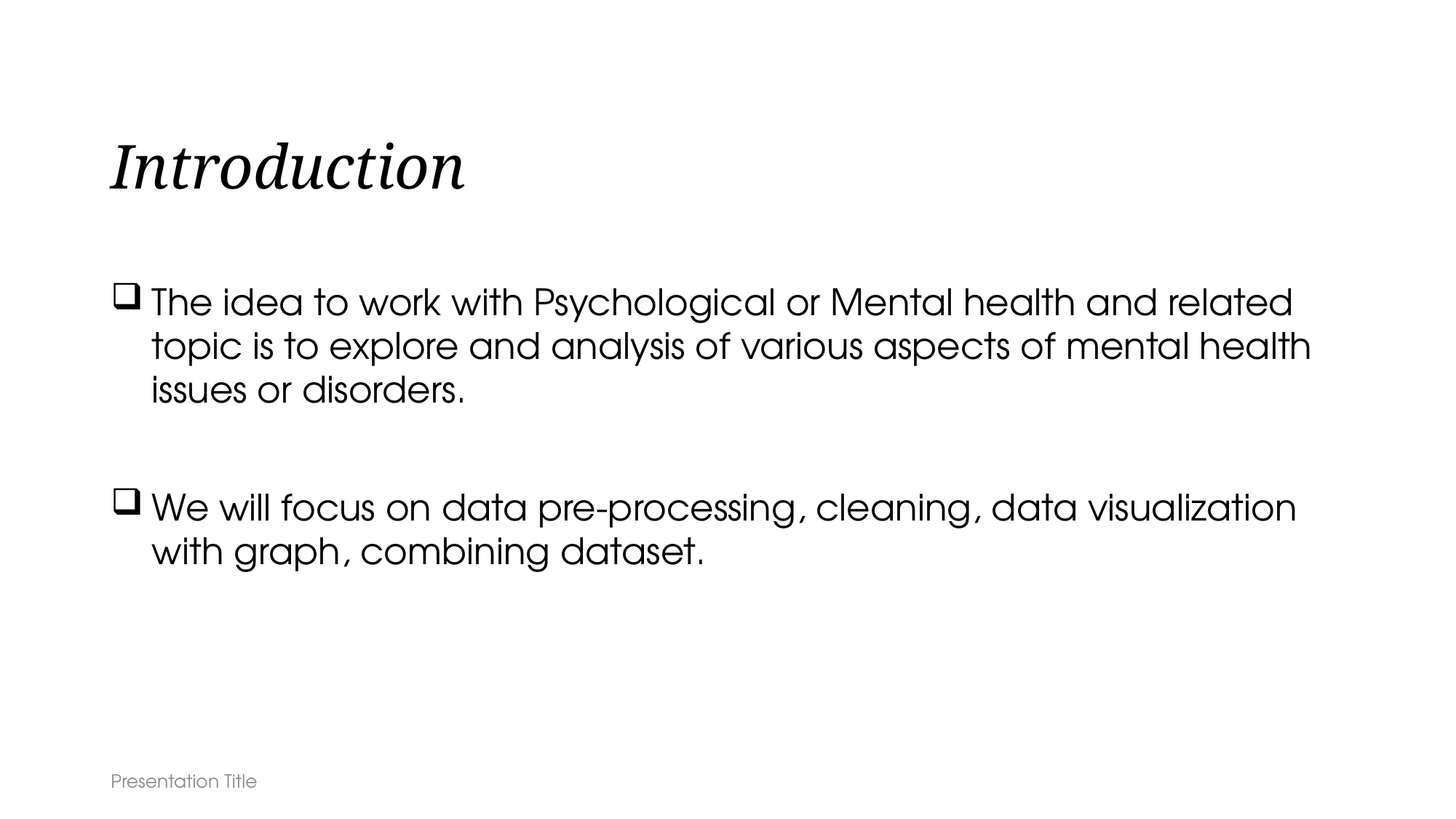

# Introduction
The idea to work with Psychological or Mental health and related topic is to explore and analysis of various aspects of mental health issues or disorders.

We will focus on data pre-processing, cleaning, data visualization with graph, combining dataset.

Presentation Title